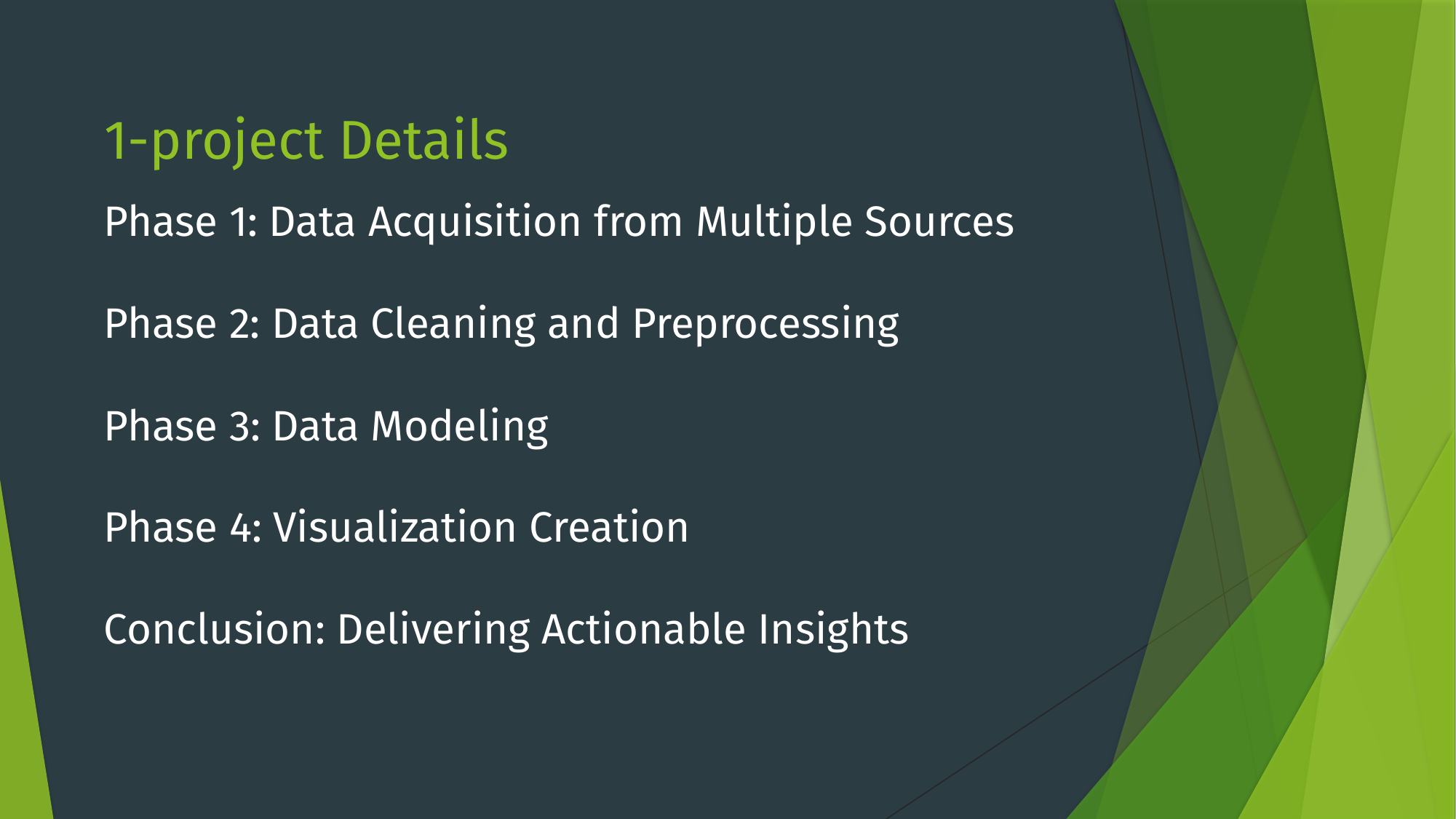

# 1-project Details
Phase 1: Data Acquisition from Multiple Sources

Phase 2: Data Cleaning and Preprocessing

Phase 3: Data Modeling

Phase 4: Visualization Creation

Conclusion: Delivering Actionable Insights